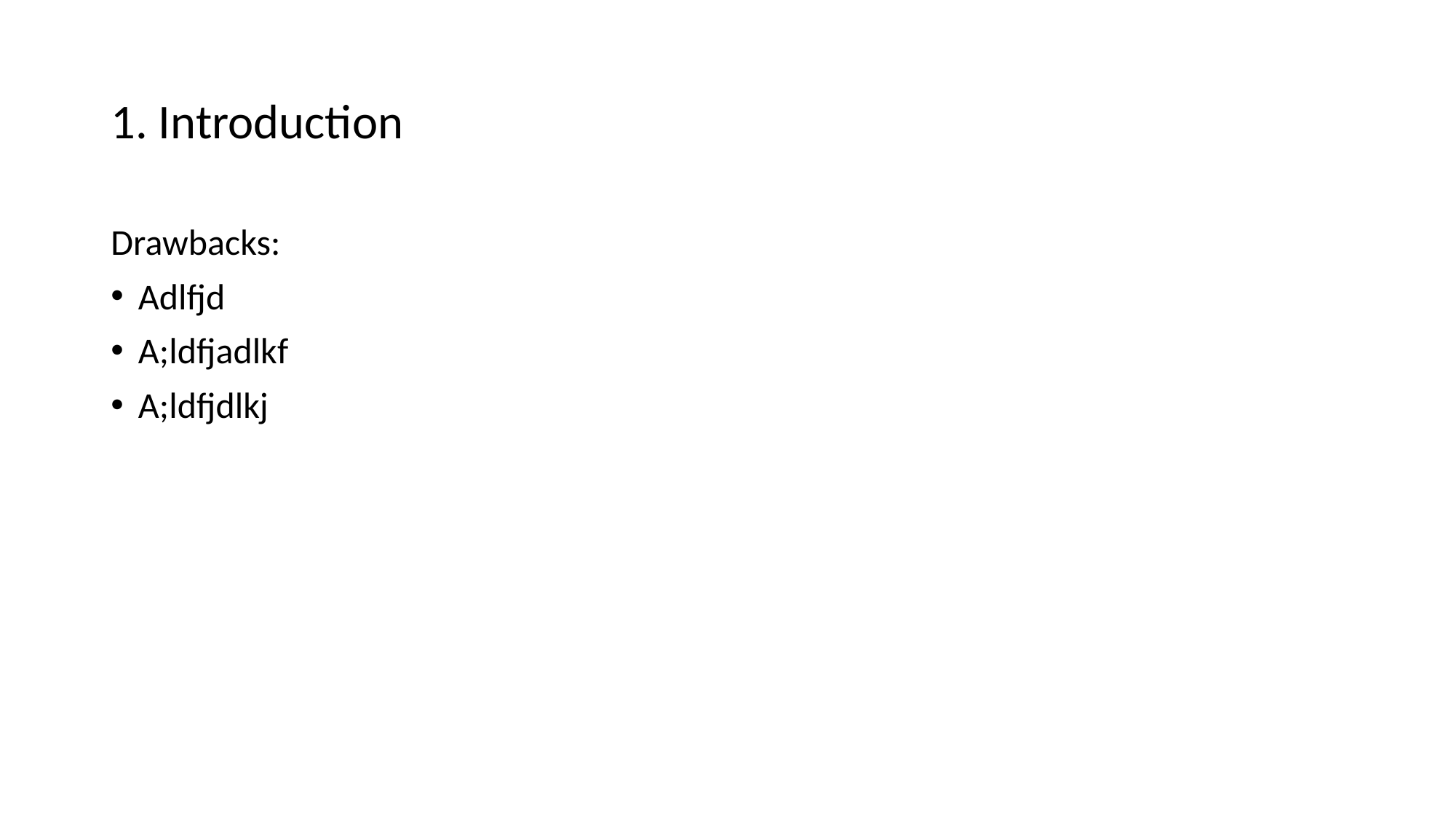

# 1. Introduction
Drawbacks:
Adlfjd
A;ldfjadlkf
A;ldfjdlkj